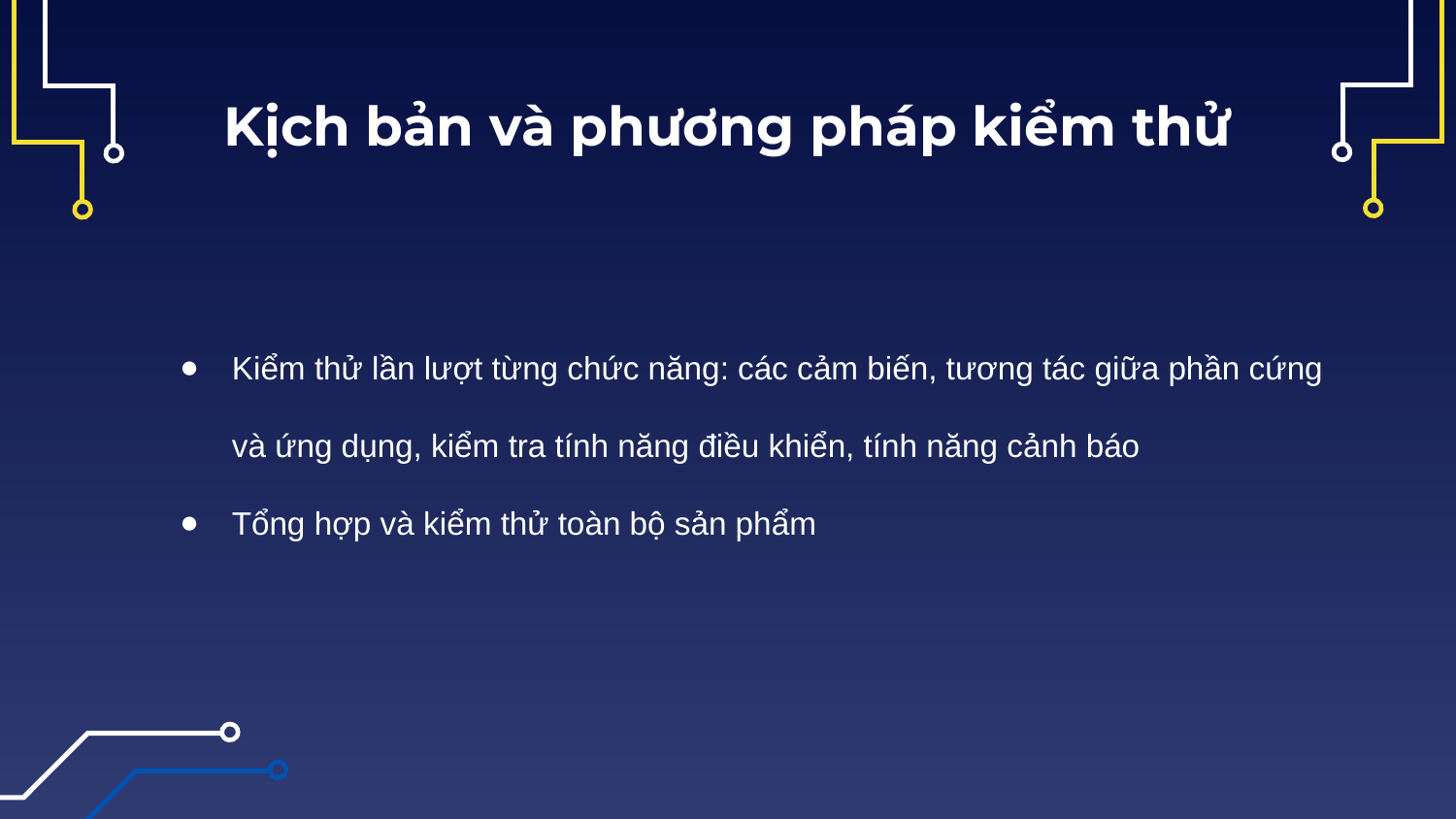

# Kịch bản và phương pháp kiểm thử
Kiểm thử lần lượt từng chức năng: các cảm biến, tương tác giữa phần cứng và ứng dụng, kiểm tra tính năng điều khiển, tính năng cảnh báo
Tổng hợp và kiểm thử toàn bộ sản phẩm